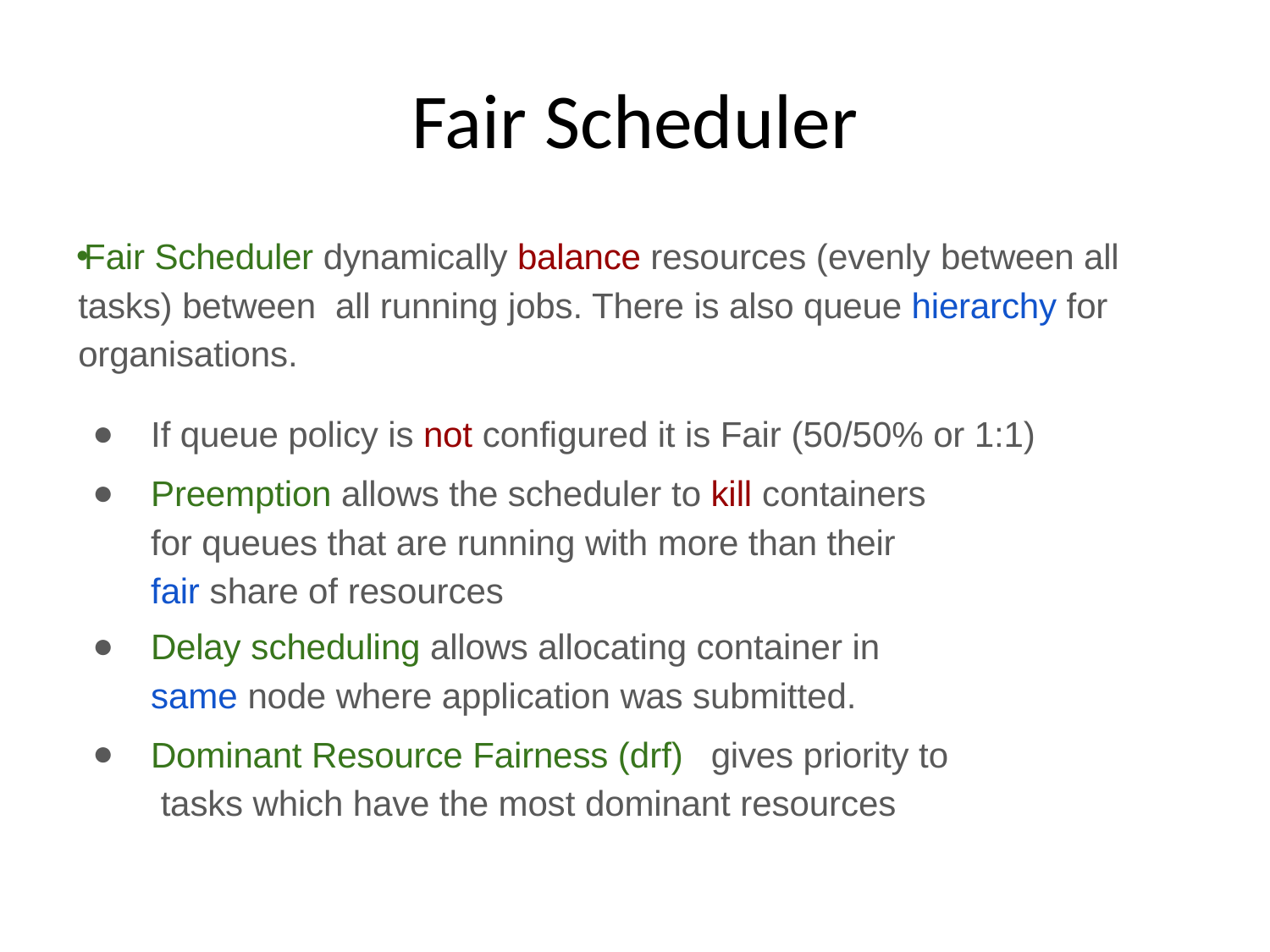

# Fair Scheduler
Fair Scheduler dynamically balance resources (evenly between all tasks) between  all running jobs. There is also queue hierarchy for organisations.

If queue policy is not configured it is Fair (50/50% or 1:1)
Preemption allows the scheduler to kill containers  for queues that are running with more than their  fair share of resources
Delay scheduling allows allocating container in  same node where application was submitted.
Dominant Resource Fairness (drf)	gives priority to  tasks which have the most dominant resources